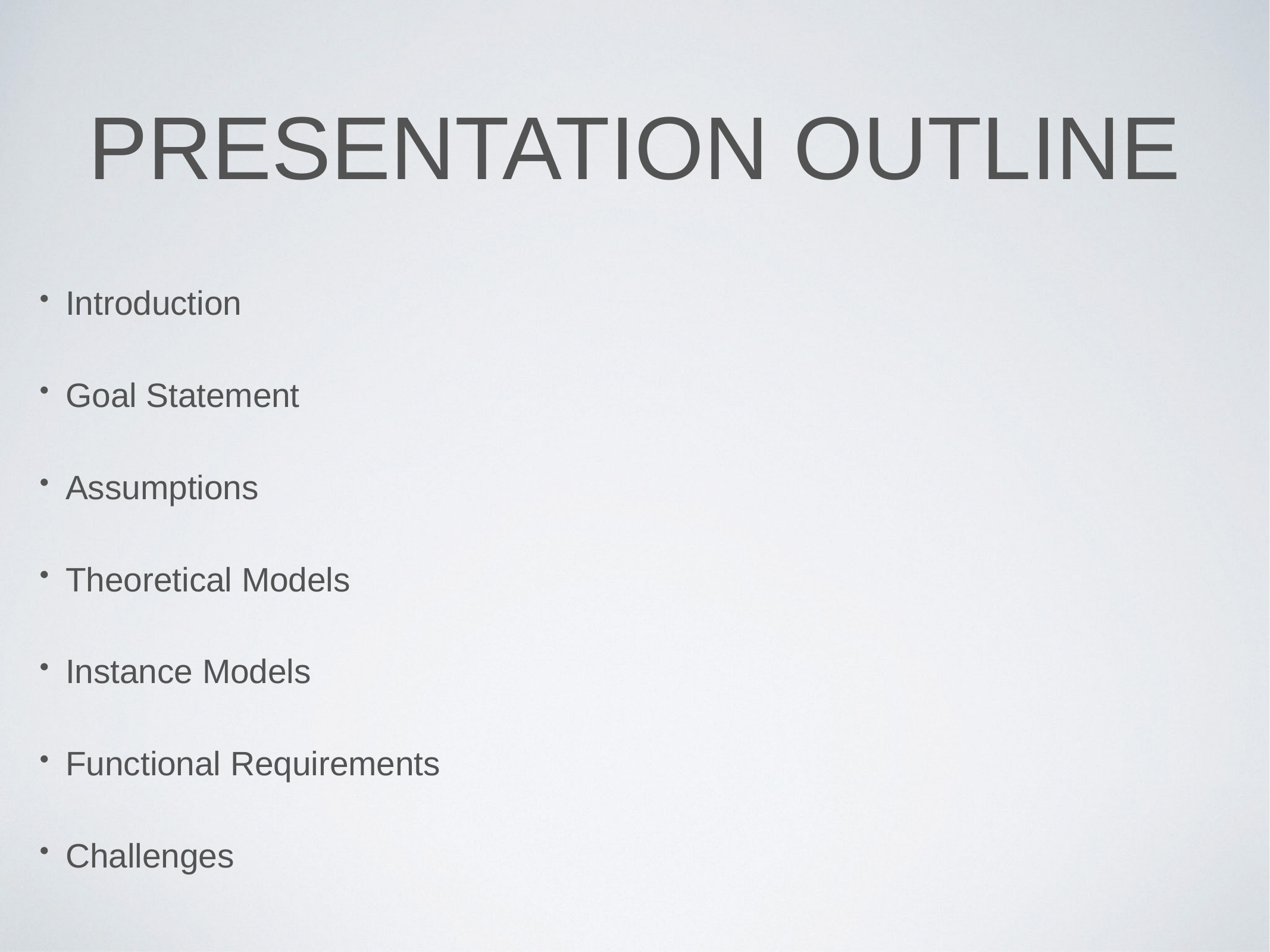

# Presentation outline
Introduction
Goal Statement
Assumptions
Theoretical Models
Instance Models
Functional Requirements
Challenges